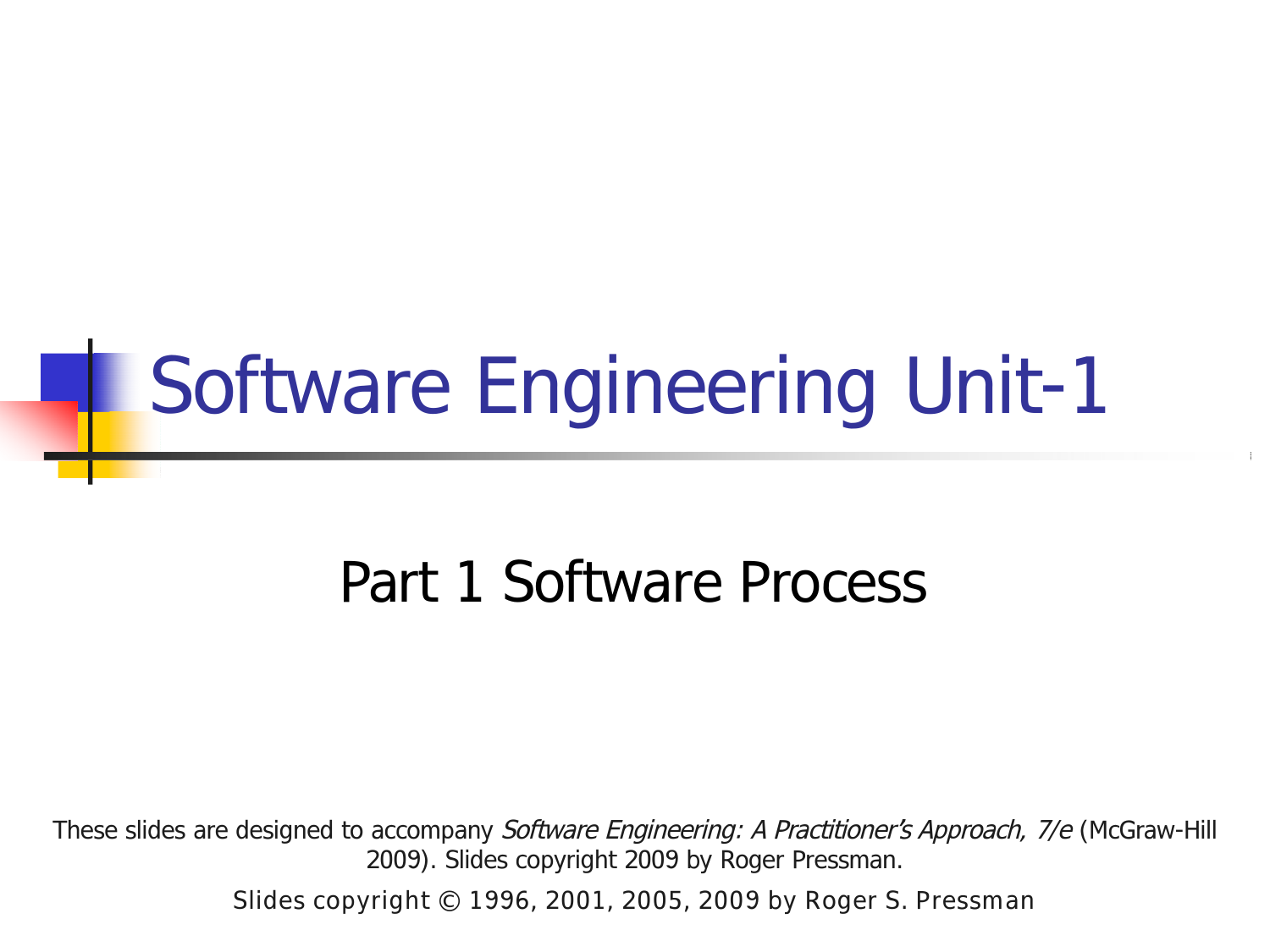

# Software Engineering Unit-1

Part 1 Software Process
These slides are designed to accompany Software Engineering: A Practitioner’s Approach, 7/e (McGraw-Hill
2009). Slides copyright 2009 by Roger Pressman.
Slides copyright © 1996, 2001, 2005, 2009 by Roger S. Pressman